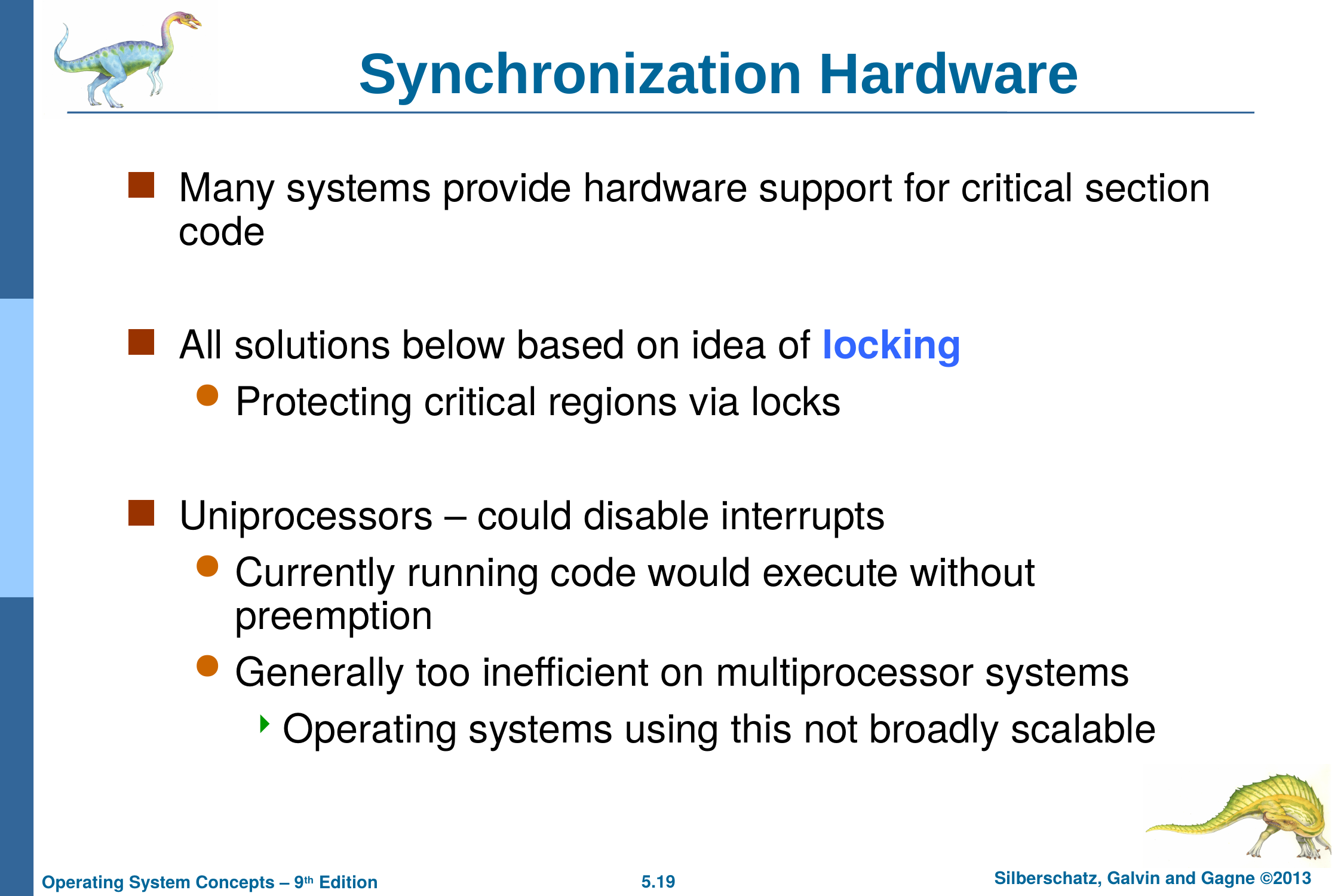

# Synchronization Hardware
Many systems provide hardware support for critical section code

All solutions below based on idea of locking
Protecting critical regions via locks

Uniprocessors – could disable interrupts
Currently running code would execute without preemption
Generally too inefficient on multiprocessor systems
Operating systems using this not broadly scalable